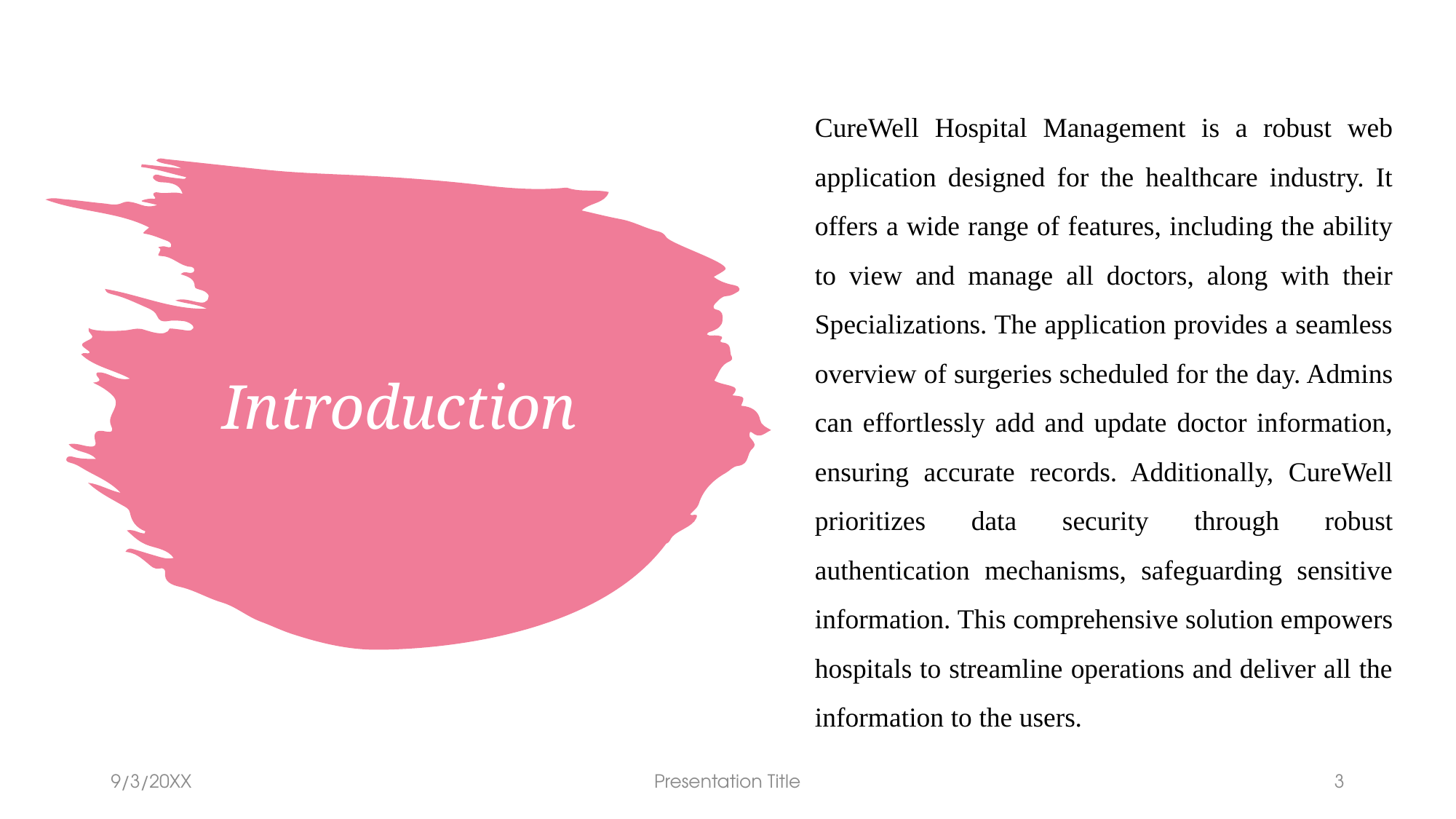

CureWell Hospital Management is a robust web application designed for the healthcare industry. It offers a wide range of features, including the ability to view and manage all doctors, along with their Specializations. The application provides a seamless overview of surgeries scheduled for the day. Admins can effortlessly add and update doctor information, ensuring accurate records. Additionally, CureWell prioritizes data security through robust authentication mechanisms, safeguarding sensitive information. This comprehensive solution empowers hospitals to streamline operations and deliver all the information to the users.
# Introduction
9/3/20XX
Presentation Title
3